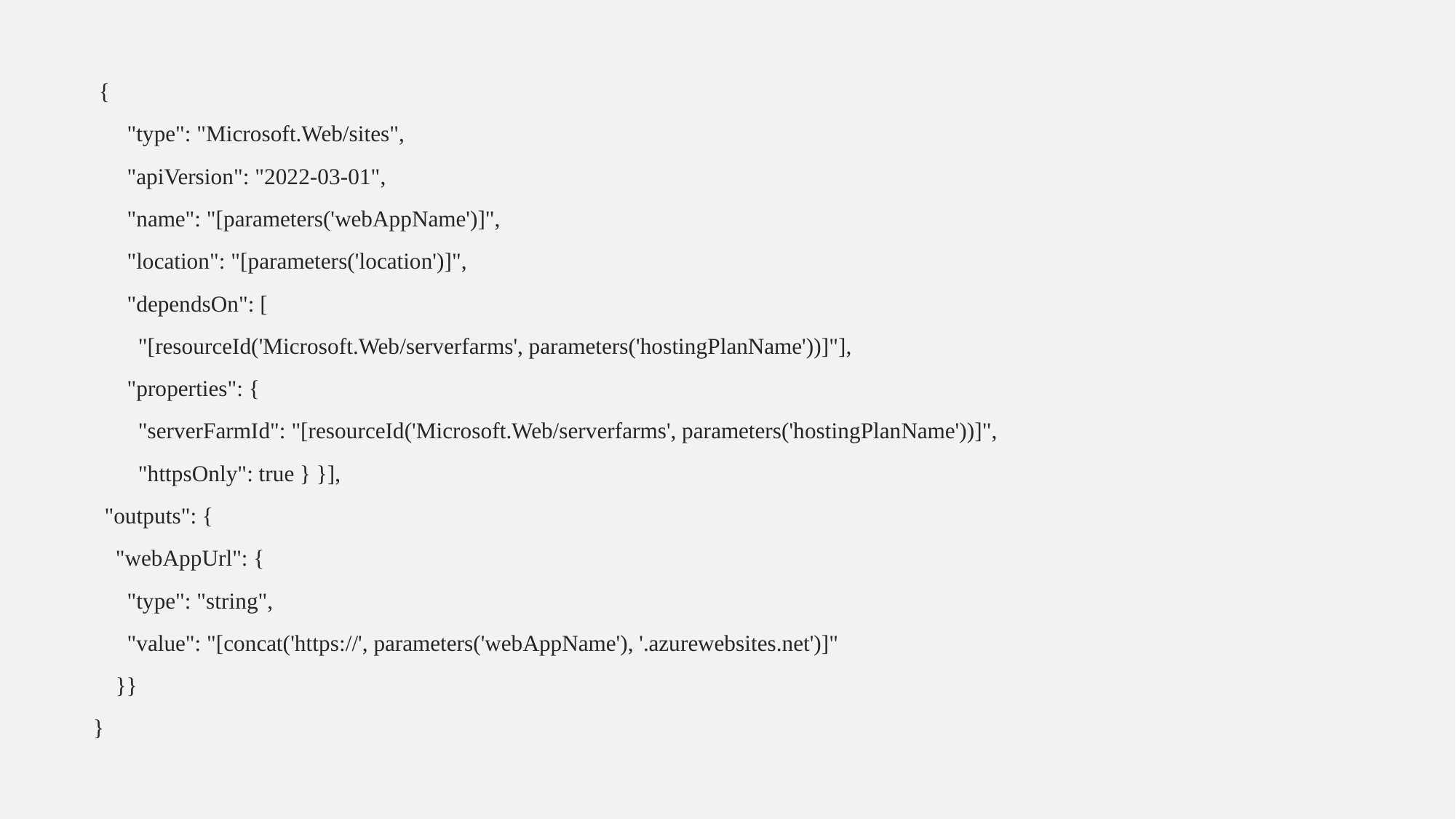

{
      "type": "Microsoft.Web/sites",
      "apiVersion": "2022-03-01",
      "name": "[parameters('webAppName')]",
      "location": "[parameters('location')]",
      "dependsOn": [
        "[resourceId('Microsoft.Web/serverfarms', parameters('hostingPlanName'))]"],
      "properties": {
        "serverFarmId": "[resourceId('Microsoft.Web/serverfarms', parameters('hostingPlanName'))]",
        "httpsOnly": true } }],
  "outputs": {
    "webAppUrl": {
      "type": "string",
      "value": "[concat('https://', parameters('webAppName'), '.azurewebsites.net')]"
    }}
}